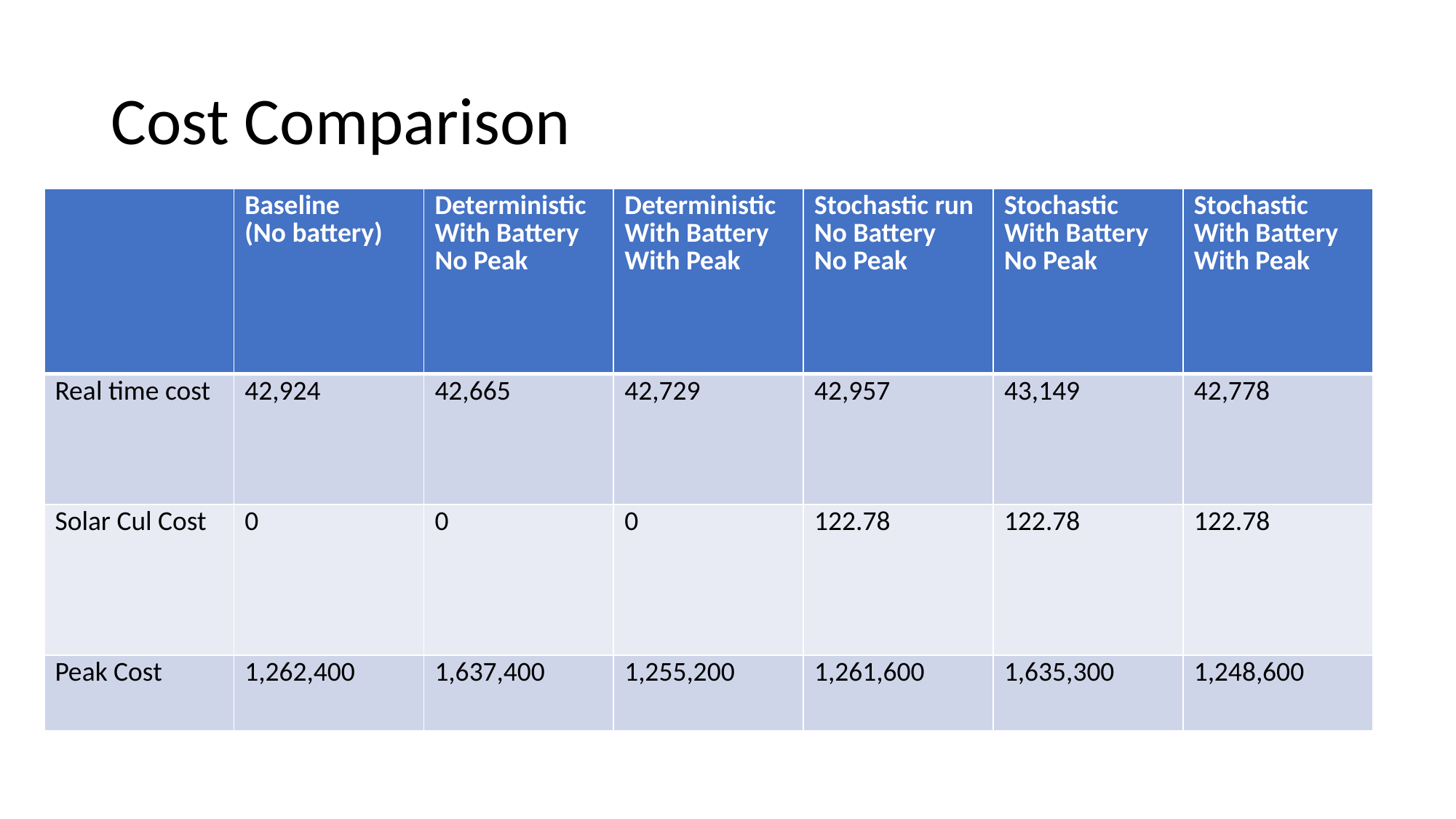

# Cost Comparison
|  | Baseline (No battery) | Deterministic With Battery No Peak | Deterministic With Battery With Peak | Stochastic run No Battery No Peak | Stochastic With Battery No Peak | Stochastic With Battery With Peak |
| --- | --- | --- | --- | --- | --- | --- |
| Real time cost | 42,924 | 42,665 | 42,729 | 42,957 | 43,149 | 42,778 |
| Solar Cul Cost | 0 | 0 | 0 | 122.78 | 122.78 | 122.78 |
| Peak Cost | 1,262,400 | 1,637,400 | 1,255,200 | 1,261,600 | 1,635,300 | 1,248,600 |